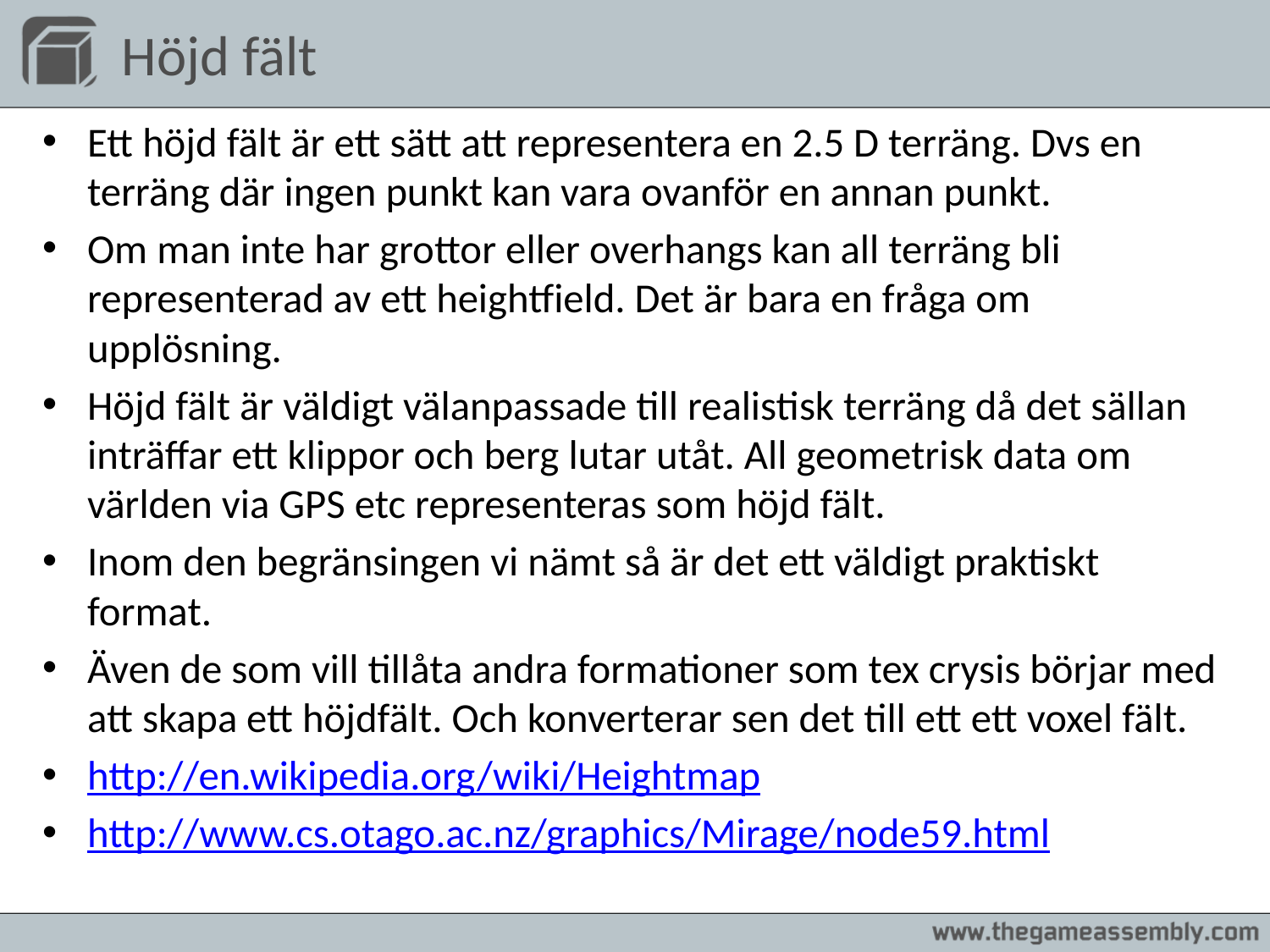

# Höjd fält
Ett höjd fält är ett sätt att representera en 2.5 D terräng. Dvs en terräng där ingen punkt kan vara ovanför en annan punkt.
Om man inte har grottor eller overhangs kan all terräng bli representerad av ett heightfield. Det är bara en fråga om upplösning.
Höjd fält är väldigt välanpassade till realistisk terräng då det sällan inträffar ett klippor och berg lutar utåt. All geometrisk data om världen via GPS etc representeras som höjd fält.
Inom den begränsingen vi nämt så är det ett väldigt praktiskt format.
Även de som vill tillåta andra formationer som tex crysis börjar med att skapa ett höjdfält. Och konverterar sen det till ett ett voxel fält.
http://en.wikipedia.org/wiki/Heightmap
http://www.cs.otago.ac.nz/graphics/Mirage/node59.html